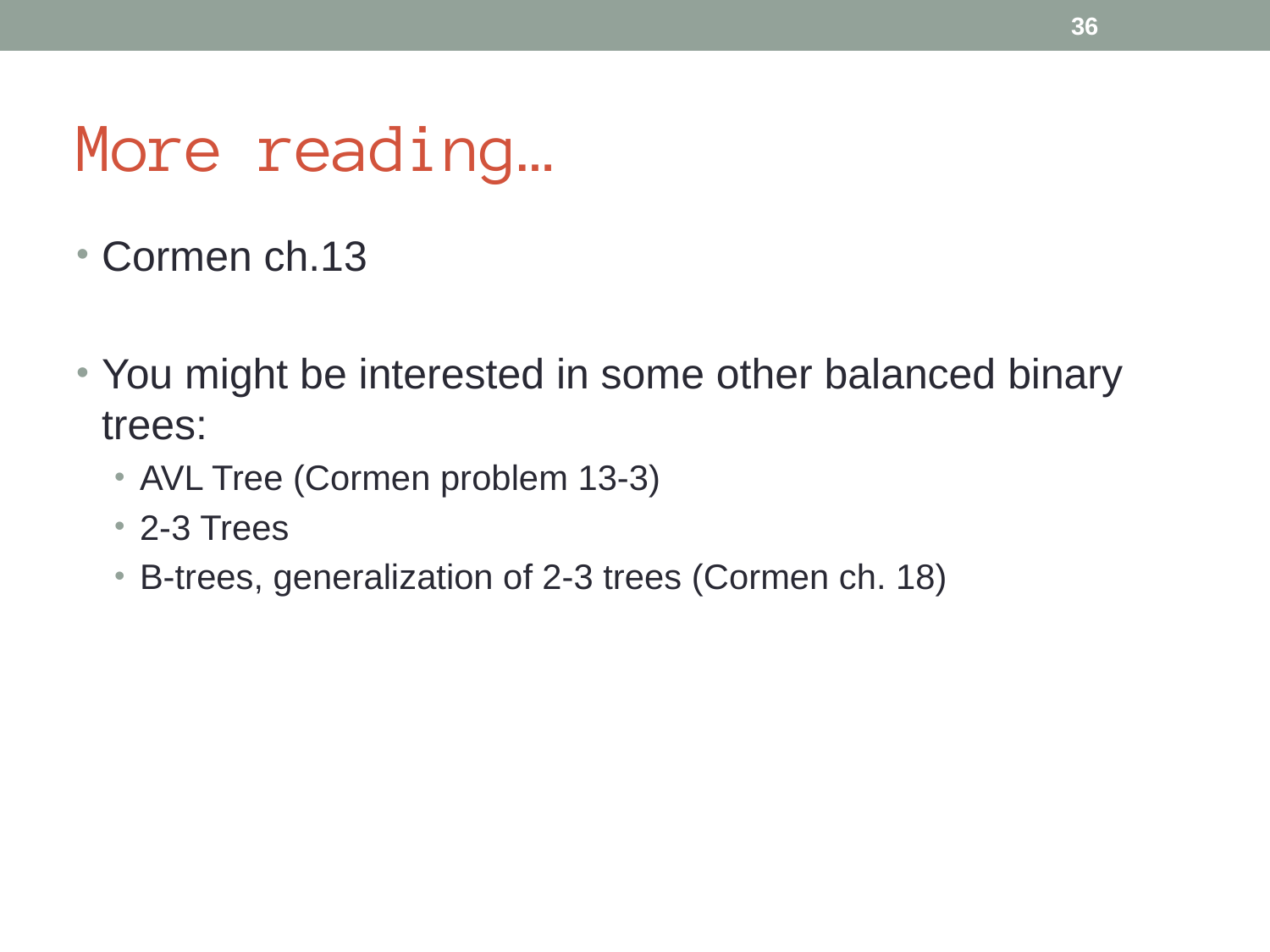

36
# More reading…
Cormen ch.13

You might be interested in some other balanced binary trees:
AVL Tree (Cormen problem 13-3)
2-3 Trees
B-trees, generalization of 2-3 trees (Cormen ch. 18)